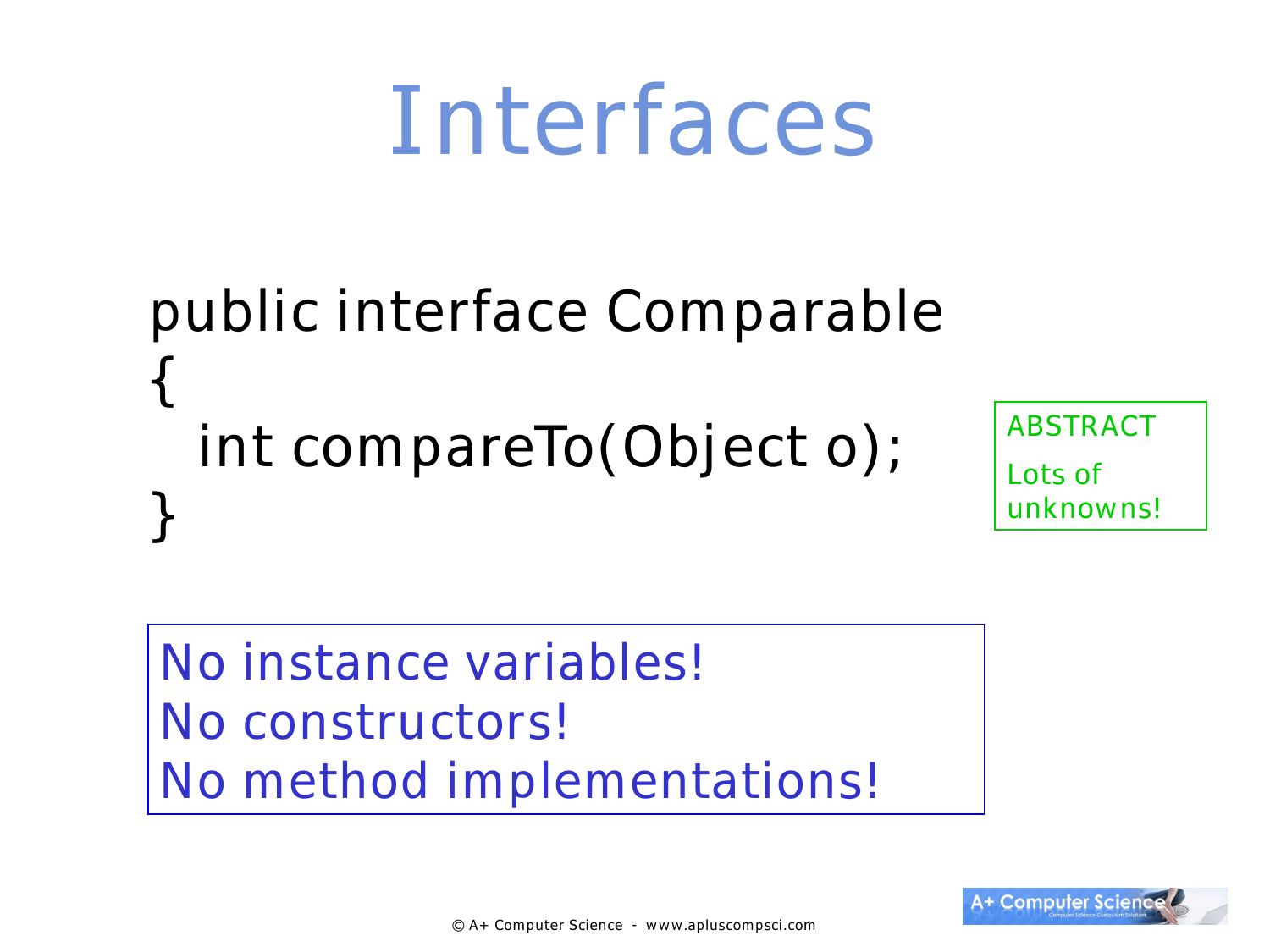

Interfaces
public interface Comparable
{
   int compareTo(Object o);
}
ABSTRACT
Lots of unknowns!
No instance variables!
No constructors!
No method implementations!

© A+ Computer Science  -  www.apluscompsci.com